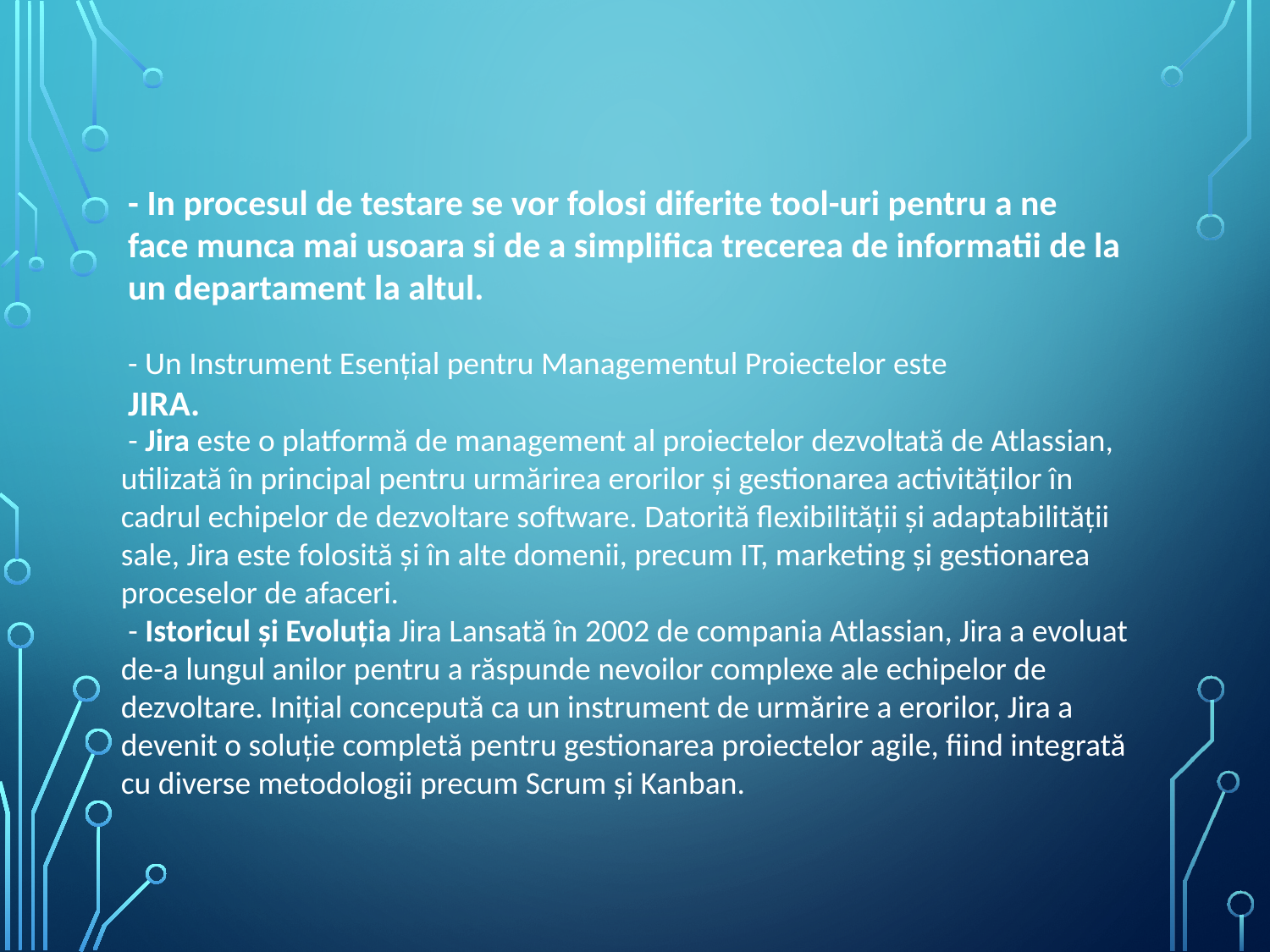

- In procesul de testare se vor folosi diferite tool-uri pentru a ne face munca mai usoara si de a simplifica trecerea de informatii de la un departament la altul.
- Un Instrument Esențial pentru Managementul Proiectelor este JIRA.
 - Jira este o platformă de management al proiectelor dezvoltată de Atlassian, utilizată în principal pentru urmărirea erorilor și gestionarea activităților în cadrul echipelor de dezvoltare software. Datorită flexibilității și adaptabilității sale, Jira este folosită și în alte domenii, precum IT, marketing și gestionarea proceselor de afaceri.
 - Istoricul și Evoluția Jira Lansată în 2002 de compania Atlassian, Jira a evoluat de-a lungul anilor pentru a răspunde nevoilor complexe ale echipelor de dezvoltare. Inițial concepută ca un instrument de urmărire a erorilor, Jira a devenit o soluție completă pentru gestionarea proiectelor agile, fiind integrată cu diverse metodologii precum Scrum și Kanban.